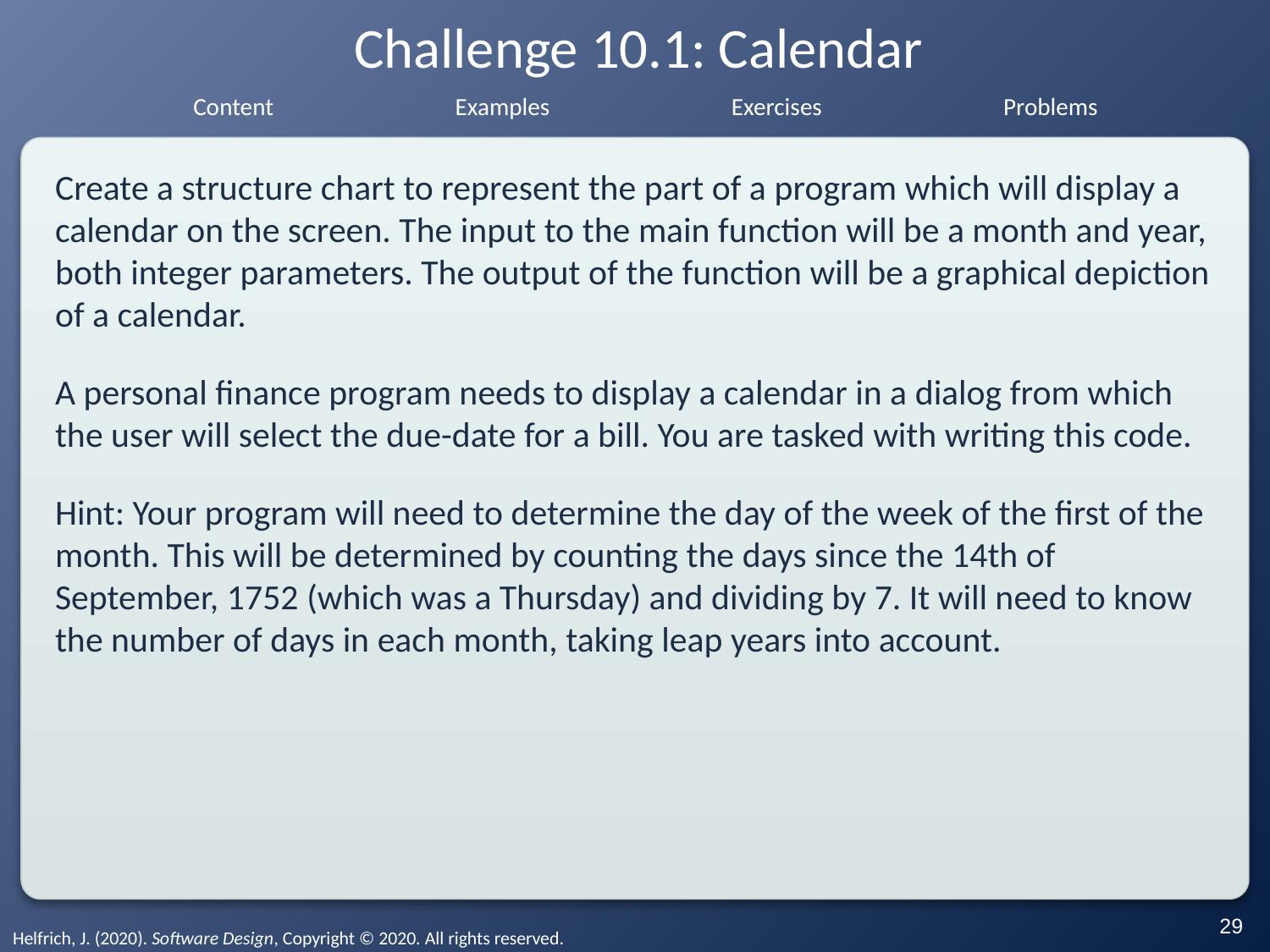

# Challenge 10.1: Calendar
Create a structure chart to represent the part of a program which will display a calendar on the screen. The input to the main function will be a month and year, both integer parameters. The output of the function will be a graphical depiction of a calendar.
A personal finance program needs to display a calendar in a dialog from which the user will select the due-date for a bill. You are tasked with writing this code.
Hint: Your program will need to determine the day of the week of the first of the month. This will be determined by counting the days since the 14th of September, 1752 (which was a Thursday) and dividing by 7. It will need to know the number of days in each month, taking leap years into account.

29